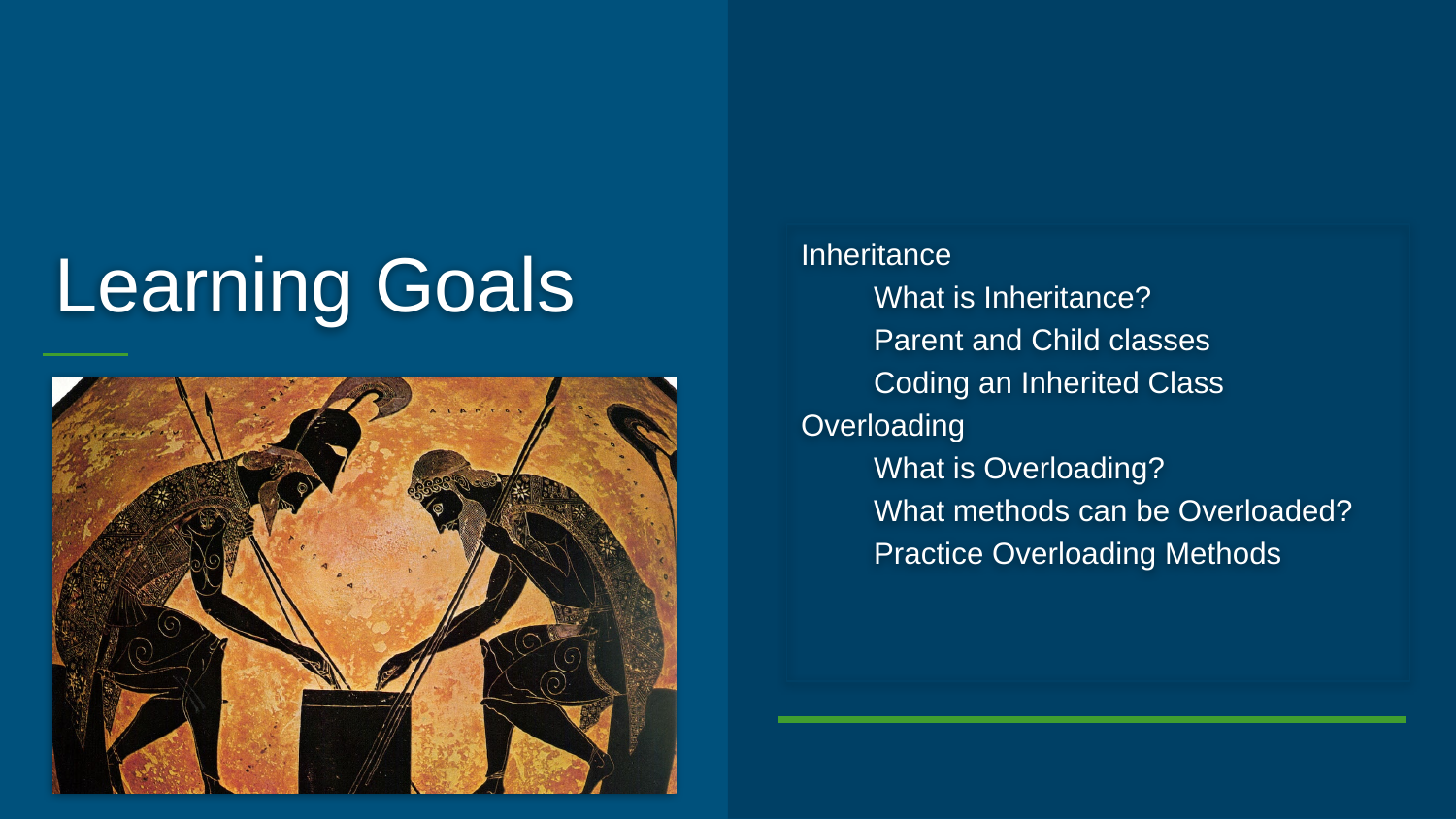

Inheritance
What is Inheritance?
Parent and Child classes
Coding an Inherited Class
Overloading
What is Overloading?
What methods can be Overloaded?
Practice Overloading Methods

# Learning Goals